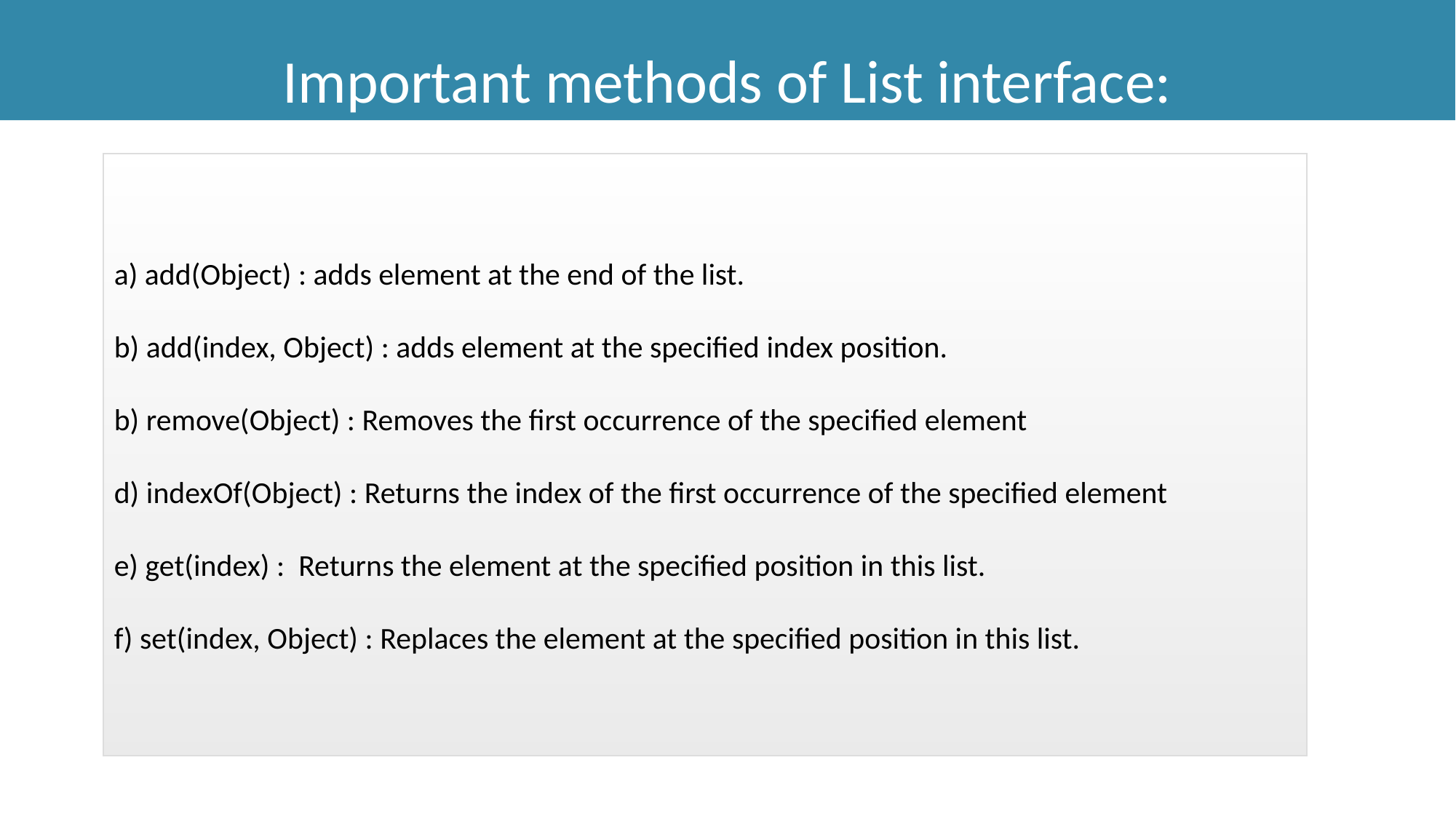

Important methods of List interface:

a) add(Object) : adds element at the end of the list.

b) add(index, Object) : adds element at the specified index position.

b) remove(Object) : Removes the first occurrence of the specified element

d) indexOf(Object) : Returns the index of the first occurrence of the specified element

e) get(index) :  Returns the element at the specified position in this list.

f) set(index, Object) : Replaces the element at the specified position in this list.